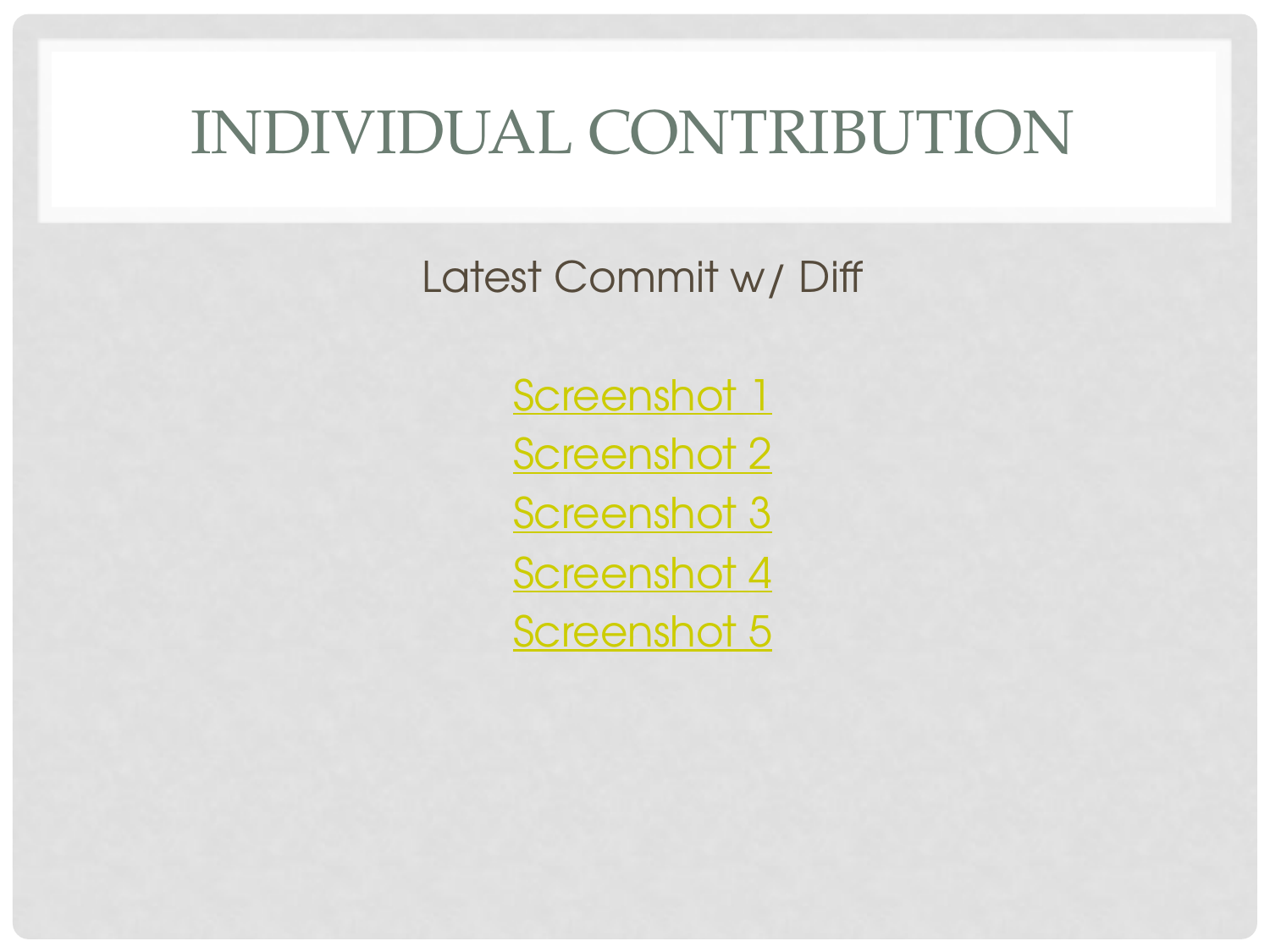

# Individual contribution
Latest Commit w/ Diff

Screenshot 1
Screenshot 2
Screenshot 3
Screenshot 4
Screenshot 5